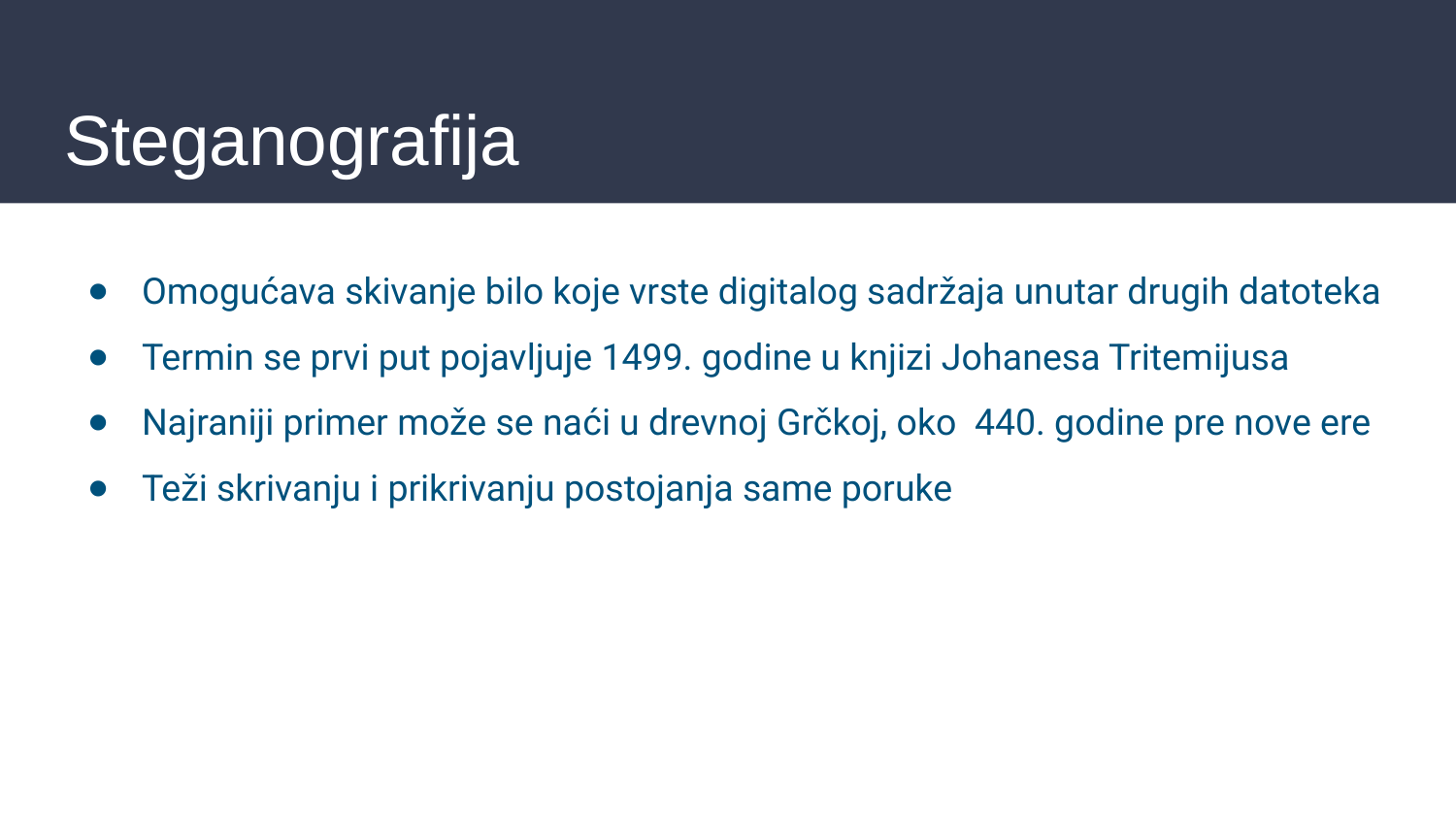

# Steganografija
Omogućava skivanje bilo koje vrste digitalog sadržaja unutar drugih datoteka
Termin se prvi put pojavljuje 1499. godine u knjizi Johanesa Tritemijusa
Najraniji primer može se naći u drevnoj Grčkoj, oko  440. godine pre nove ere
Teži skrivanju i prikrivanju postojanja same poruke